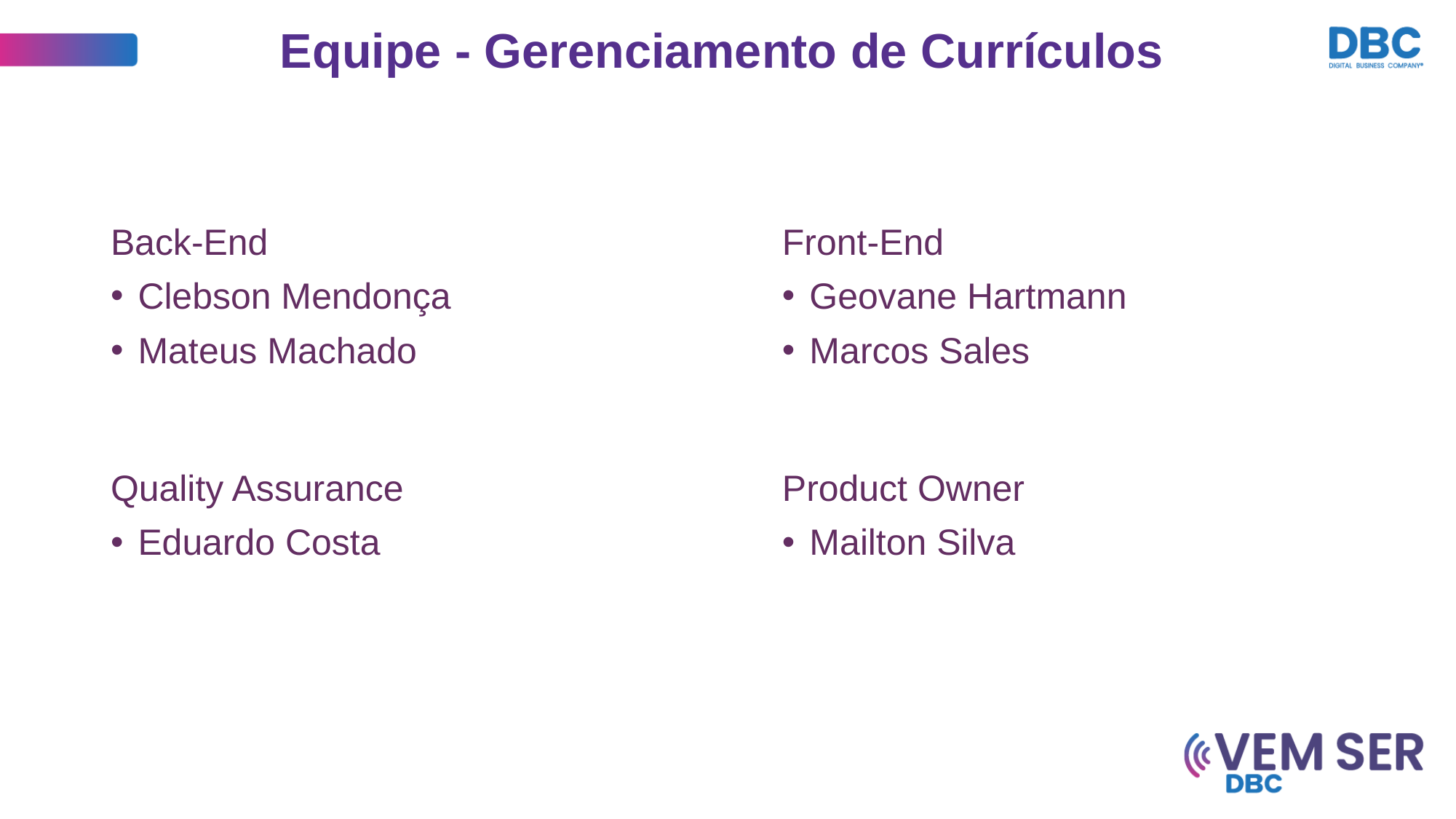

Equipe - Gerenciamento de Currículos
Back-End
Clebson Mendonça
Mateus Machado
Front-End
Geovane Hartmann
Marcos Sales

Quality Assurance
Eduardo Costa
Product Owner
Mailton Silva